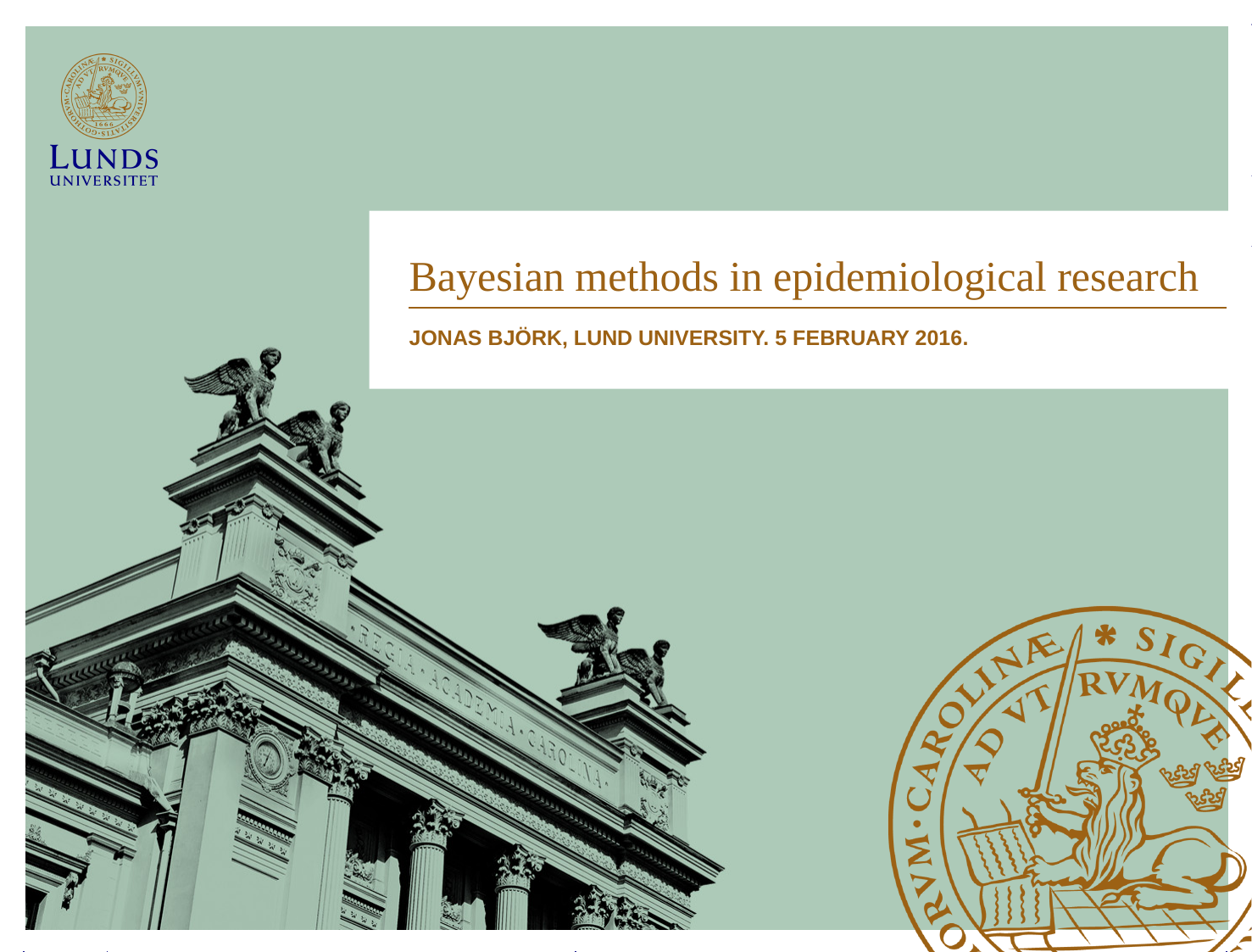

# Bayesian methods in epidemiological research
Jonas Björk, Lund universitY. 5 FEBRUARY 2016.